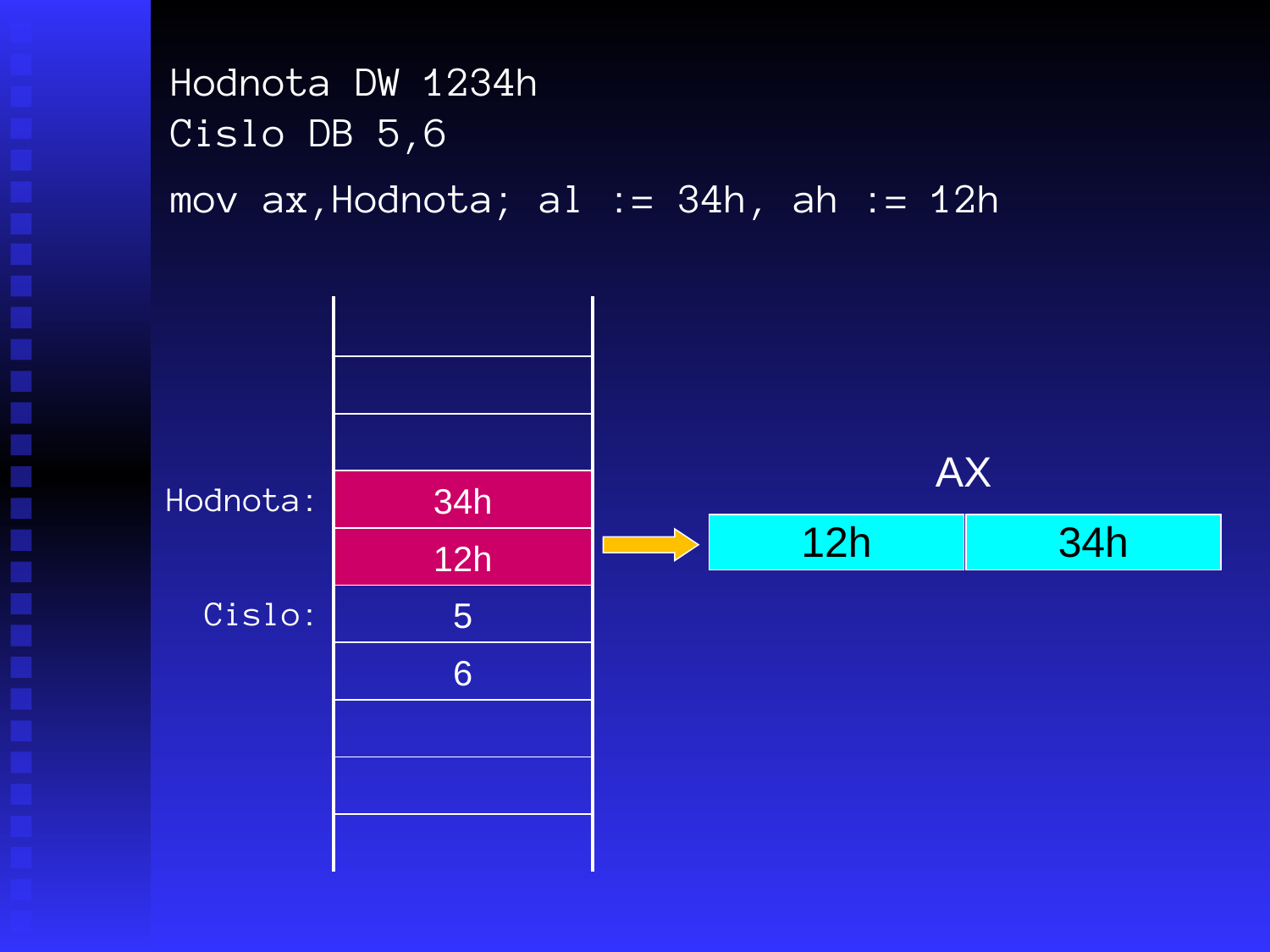

Hodnota DW 1234h
Cislo DB 5,6
mov ax,Hodnota; al := 34h, ah := 12h
|  |  |
| --- | --- |
|  |  |
|  |  |
| Hodnota: | 34h |
|  | 12h |
| Cislo: | 5 |
|  | 6 |
|  |  |
|  |  |
|  |  |
AX
12h
34h